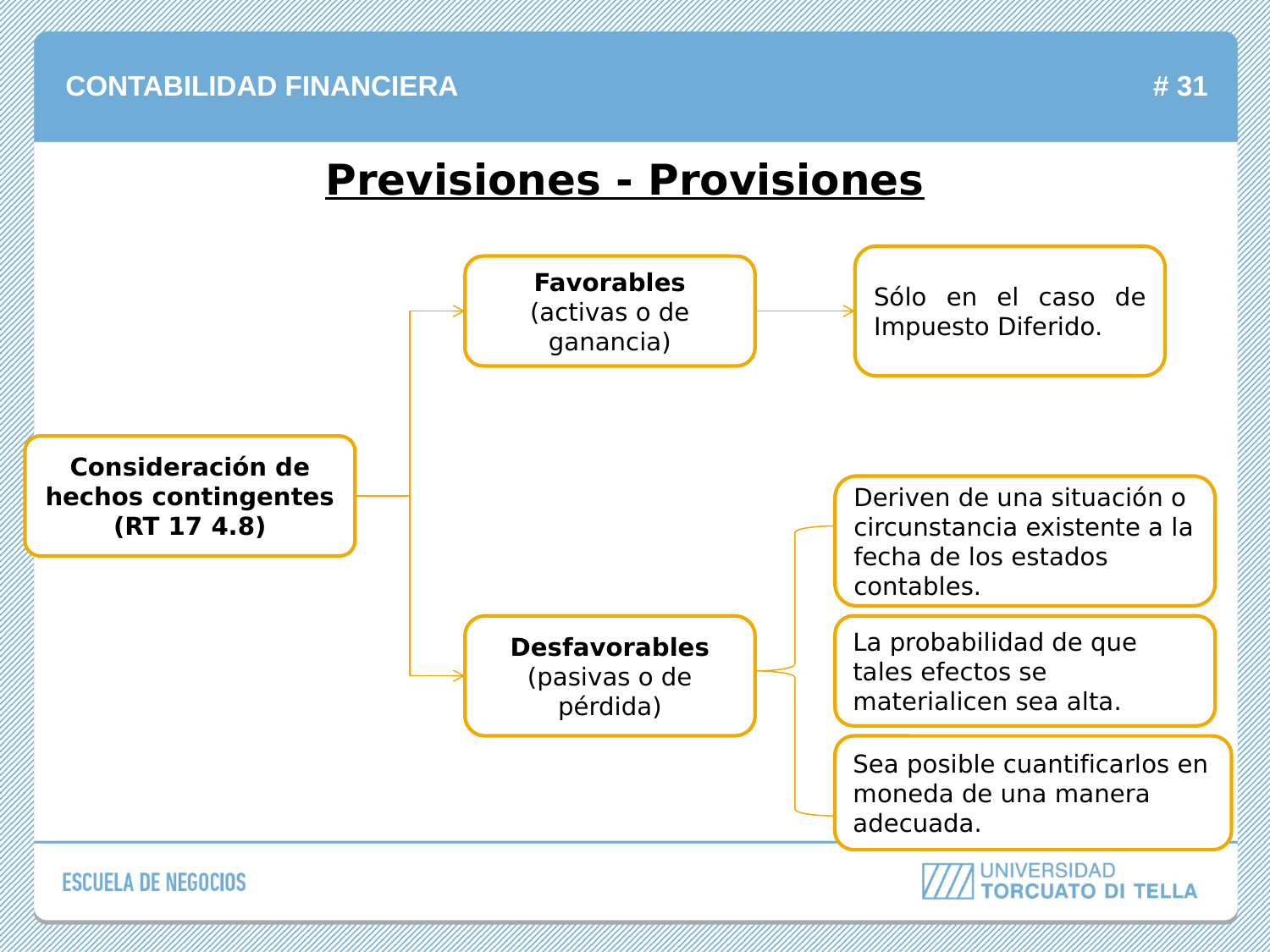

Previsiones - Provisiones
Sólo en el caso de Impuesto Diferido.
Favorables
(activas o de ganancia)
Consideración de hechos contingentes
(RT 17 4.8)
Deriven de una situación o circunstancia existente a la fecha de los estados contables.

Desfavorables
(pasivas o de pérdida)
La probabilidad de que tales efectos se materialicen sea alta.
Sea posible cuantificarlos en moneda de una manera adecuada.